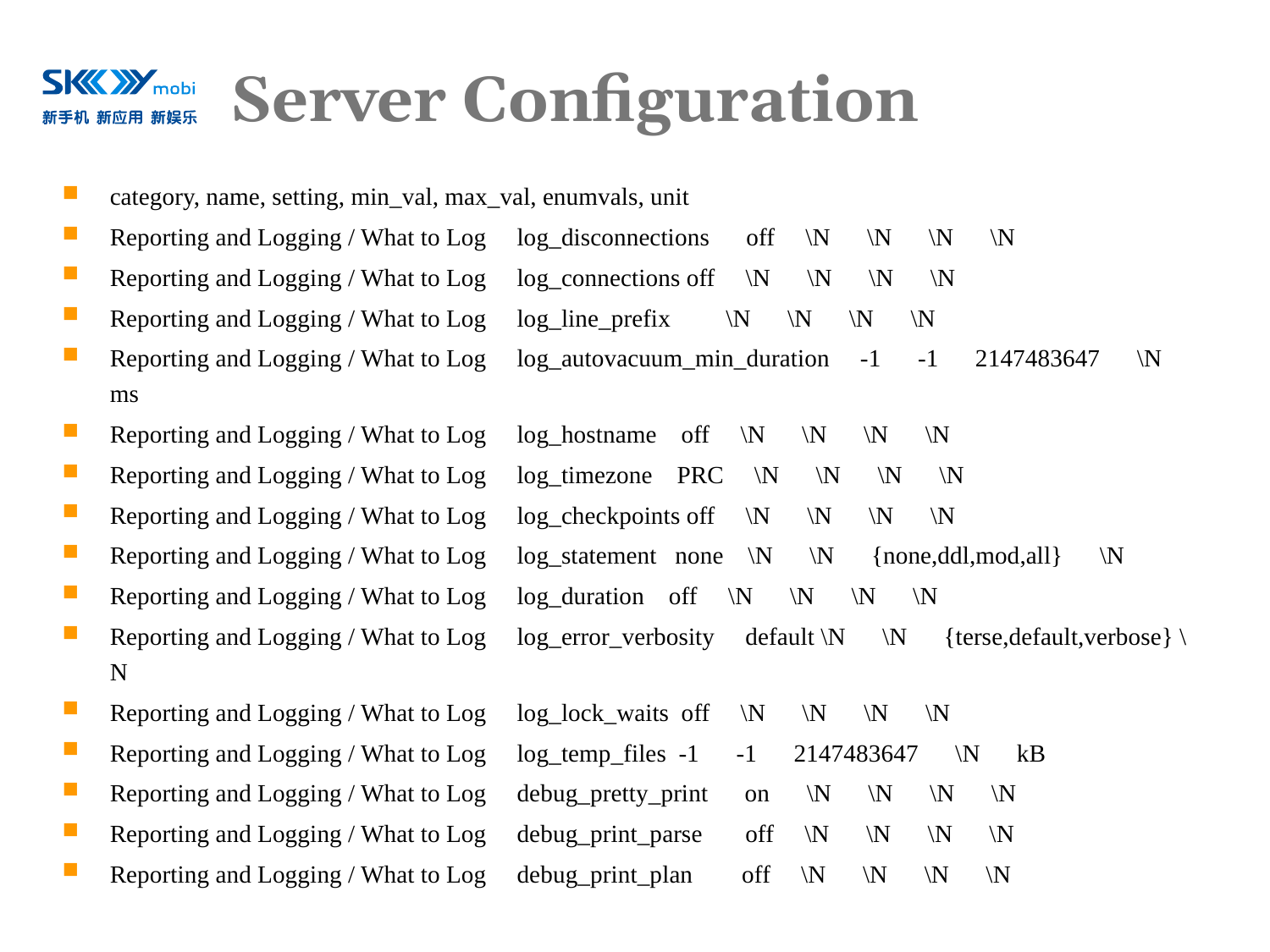

# Server Configuration
category, name, setting, min_val, max_val, enumvals, unit
Reporting and Logging / What to Log     log_disconnections      off     \N      \N      \N      \N
Reporting and Logging / What to Log     log_connections off     \N      \N      \N      \N
Reporting and Logging / What to Log     log_line_prefix         \N      \N      \N      \N
Reporting and Logging / What to Log     log_autovacuum_min_duration     -1      -1      2147483647      \N      ms
Reporting and Logging / What to Log     log_hostname    off     \N      \N      \N      \N
Reporting and Logging / What to Log     log_timezone    PRC     \N      \N      \N      \N
Reporting and Logging / What to Log     log_checkpoints off     \N      \N      \N      \N
Reporting and Logging / What to Log     log_statement   none    \N      \N      {none,ddl,mod,all}      \N
Reporting and Logging / What to Log     log_duration    off     \N      \N      \N      \N
Reporting and Logging / What to Log     log_error_verbosity     default \N      \N      {terse,default,verbose} \N
Reporting and Logging / What to Log     log_lock_waits  off     \N      \N      \N      \N
Reporting and Logging / What to Log     log_temp_files  -1      -1      2147483647      \N      kB
Reporting and Logging / What to Log     debug_pretty_print      on      \N      \N      \N      \N
Reporting and Logging / What to Log     debug_print_parse       off     \N      \N      \N      \N
Reporting and Logging / What to Log     debug_print_plan        off     \N      \N      \N      \N